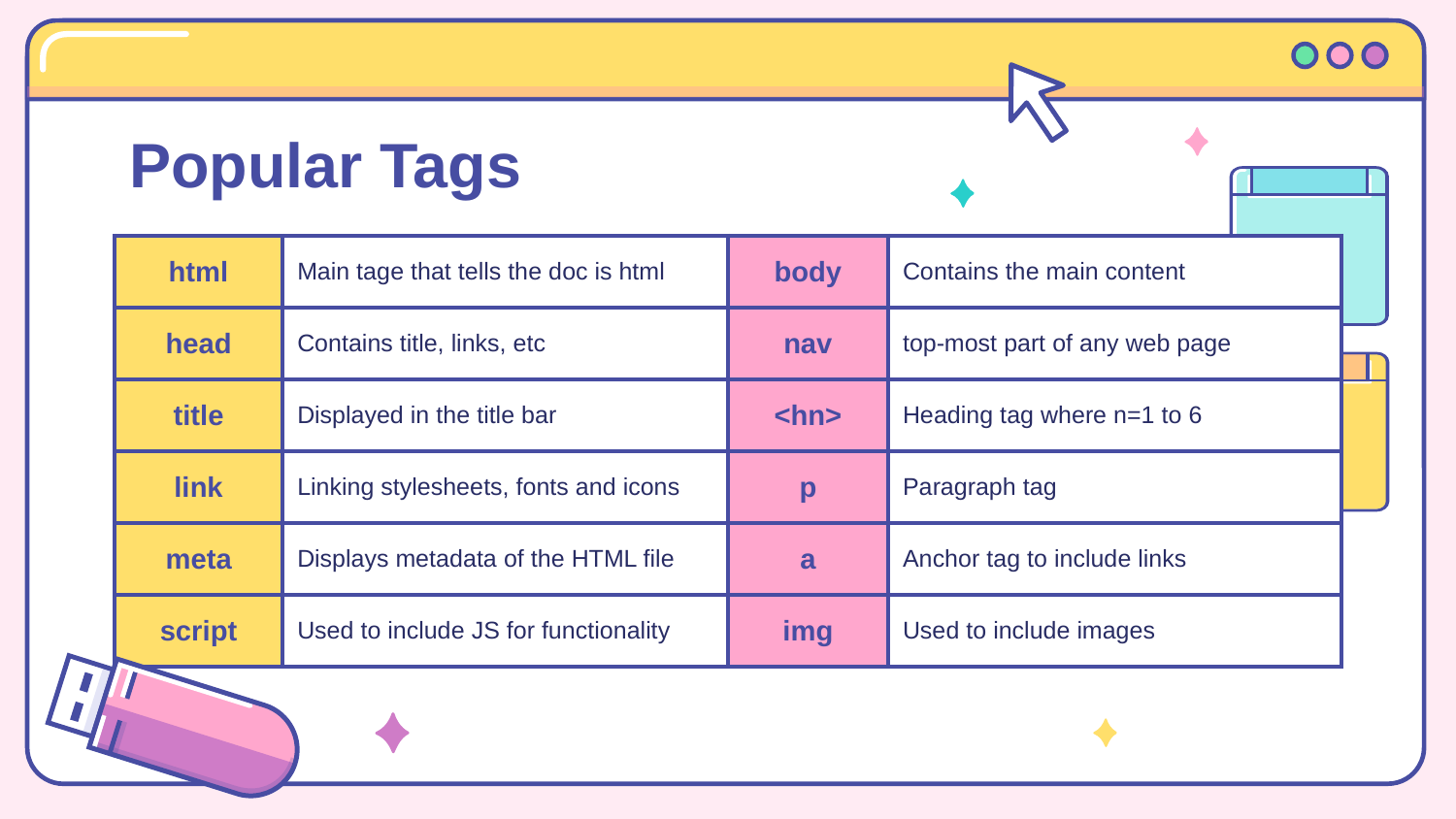

# Popular Tags

| html | Main tage that tells the doc is html | body | Contains the main content |
| --- | --- | --- | --- |
| head | Contains title, links, etc | nav | top-most part of any web page |
| title | Displayed in the title bar | <hn> | Heading tag where n=1 to 6 |
| link | Linking stylesheets, fonts and icons | p | Paragraph tag |
| meta | Displays metadata of the HTML file | a | Anchor tag to include links |
| script | Used to include JS for functionality | img | Used to include images |